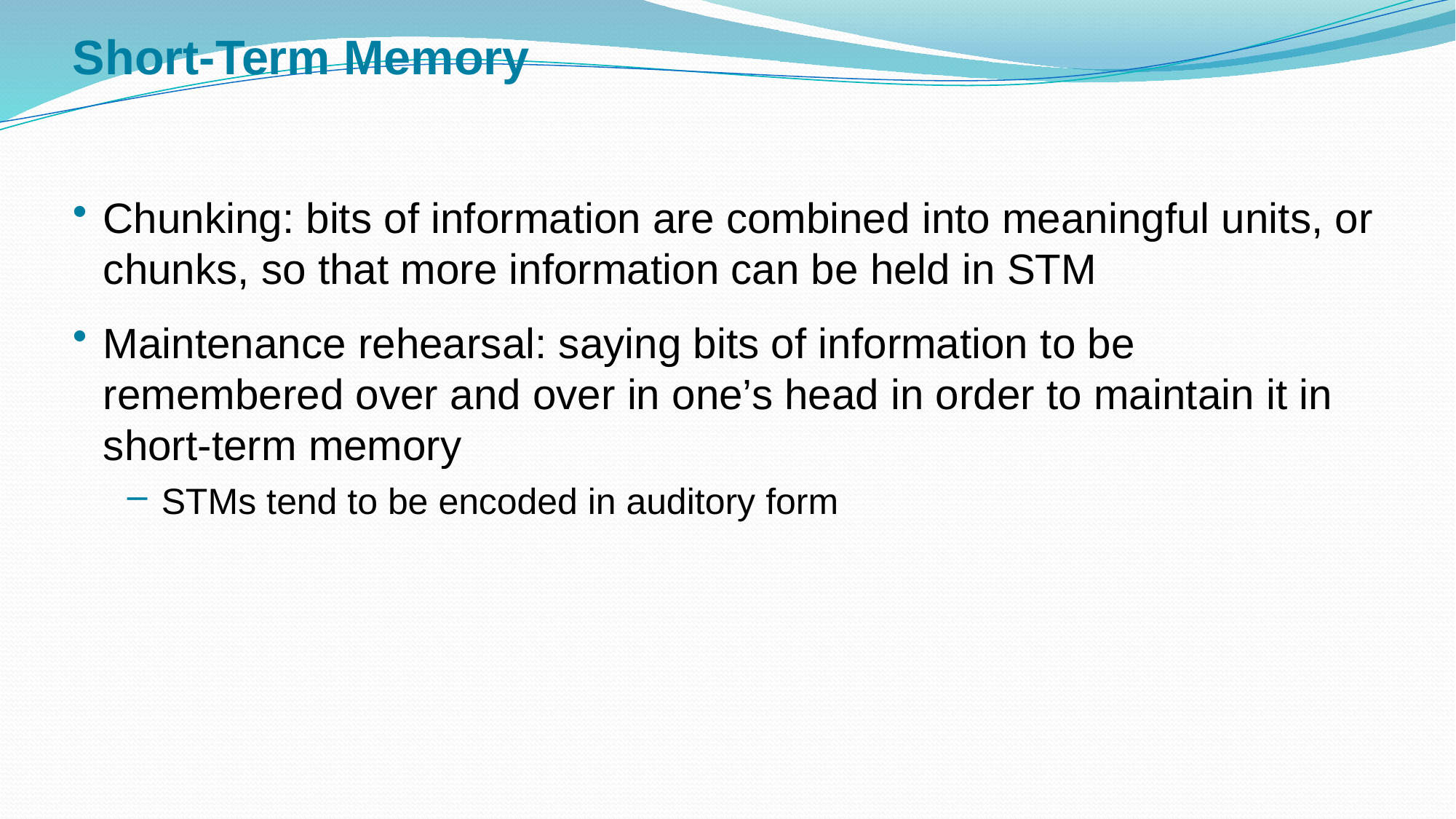

# Short-Term Memory
Chunking: bits of information are combined into meaningful units, or chunks, so that more information can be held in STM
Maintenance rehearsal: saying bits of information to be remembered over and over in one’s head in order to maintain it in short-term memory
STMs tend to be encoded in auditory form